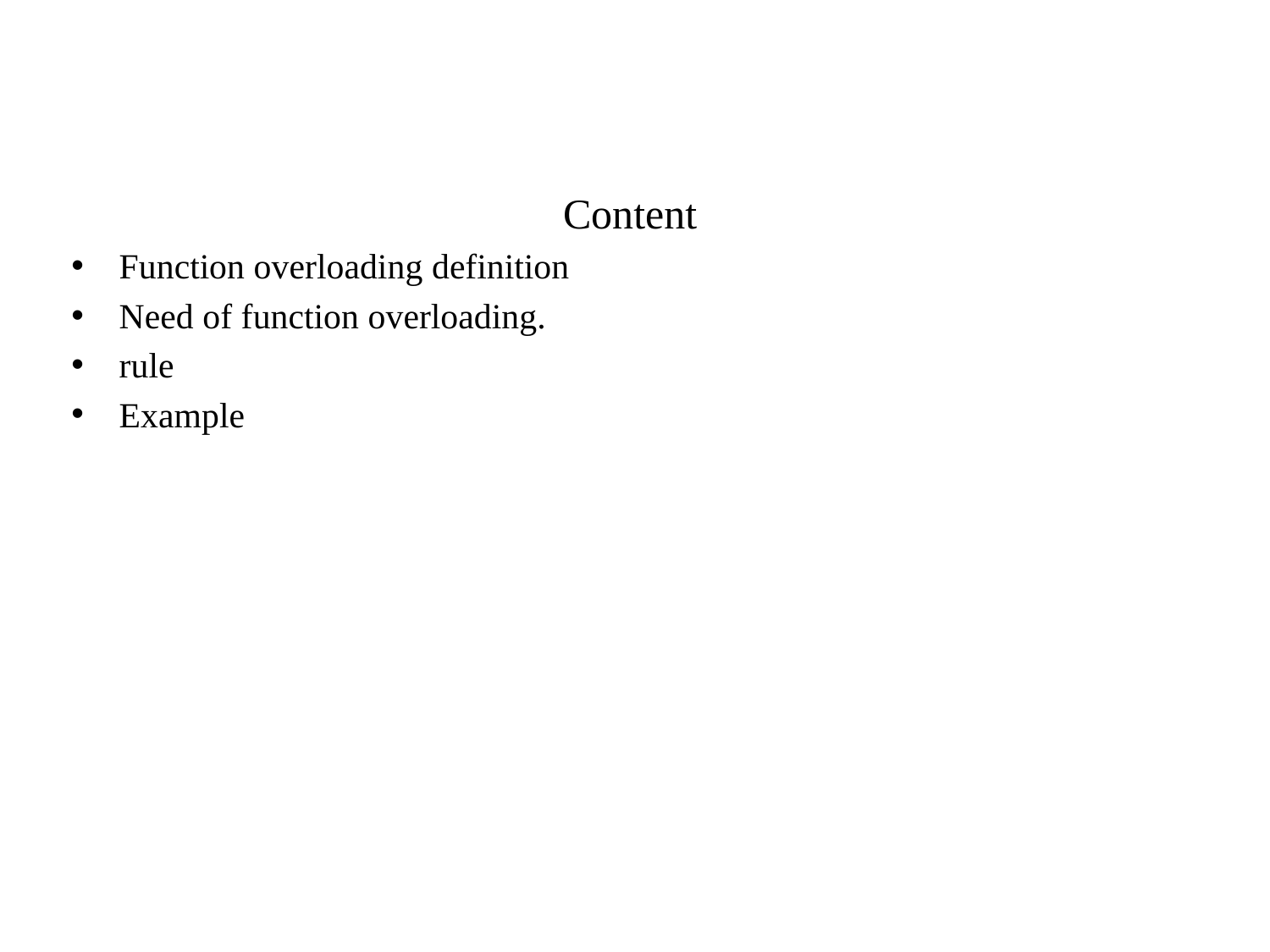

#
Content
Function overloading definition
Need of function overloading.
rule
Example